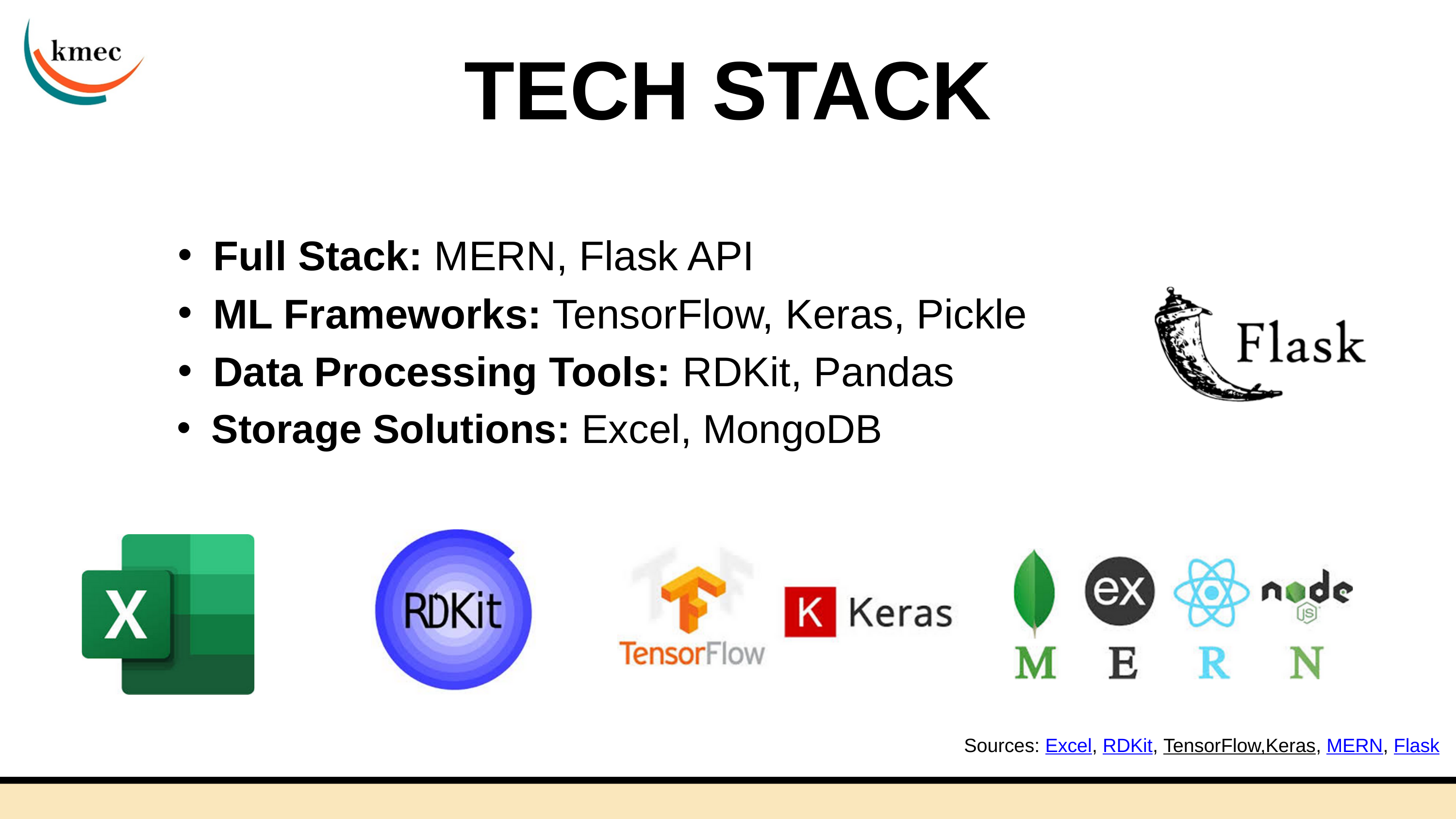

TECH STACK
Full Stack: MERN, Flask API
ML Frameworks: TensorFlow, Keras, Pickle
Data Processing Tools: RDKit, Pandas
Storage Solutions: Excel, MongoDB

Sources: Excel, RDKit, TensorFlow,Keras, MERN, Flask